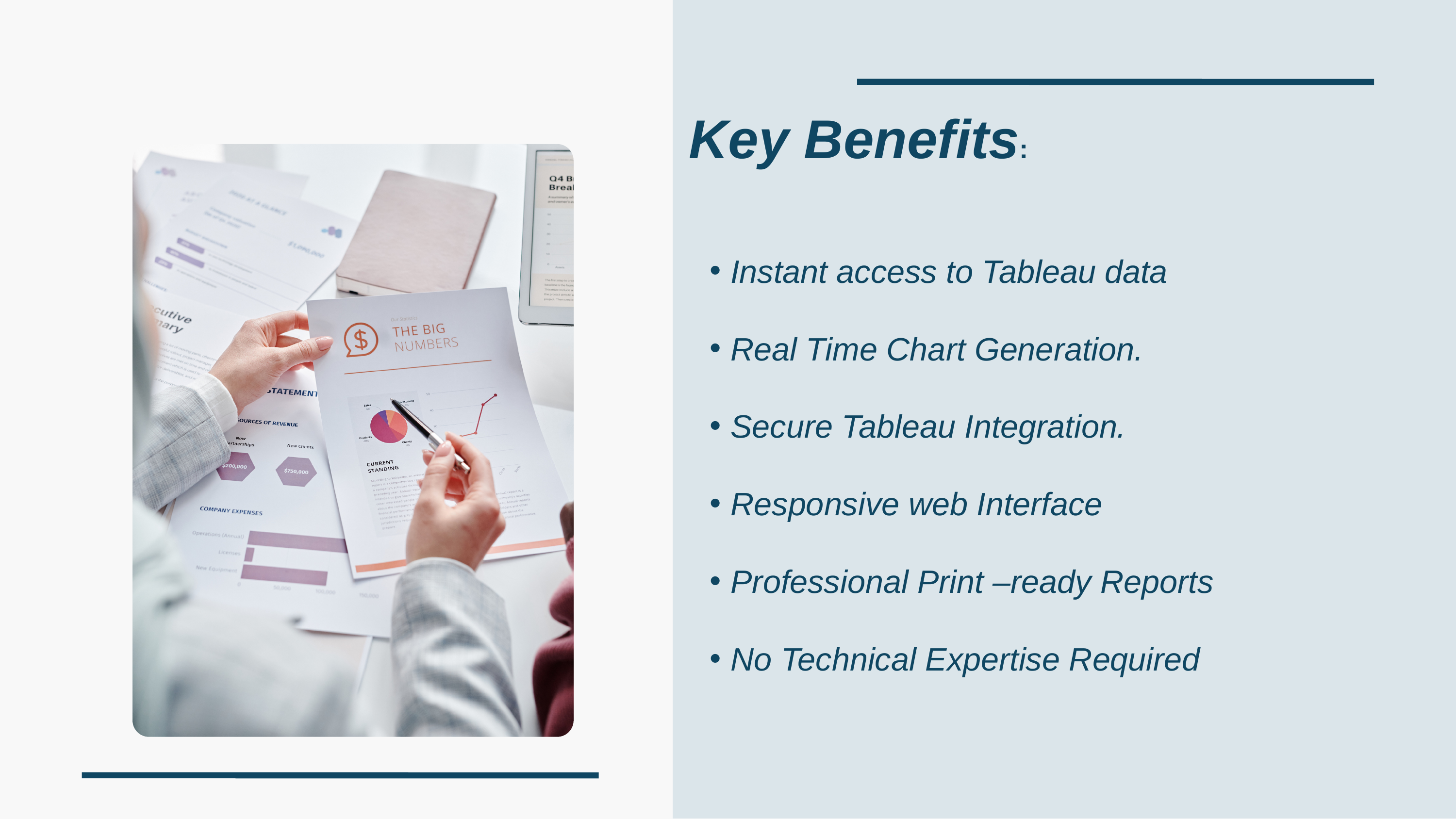

Key Benefits:

Instant access to Tableau data
Real Time Chart Generation.
Secure Tableau Integration.
Responsive web Interface
Professional Print –ready Reports
No Technical Expertise Required